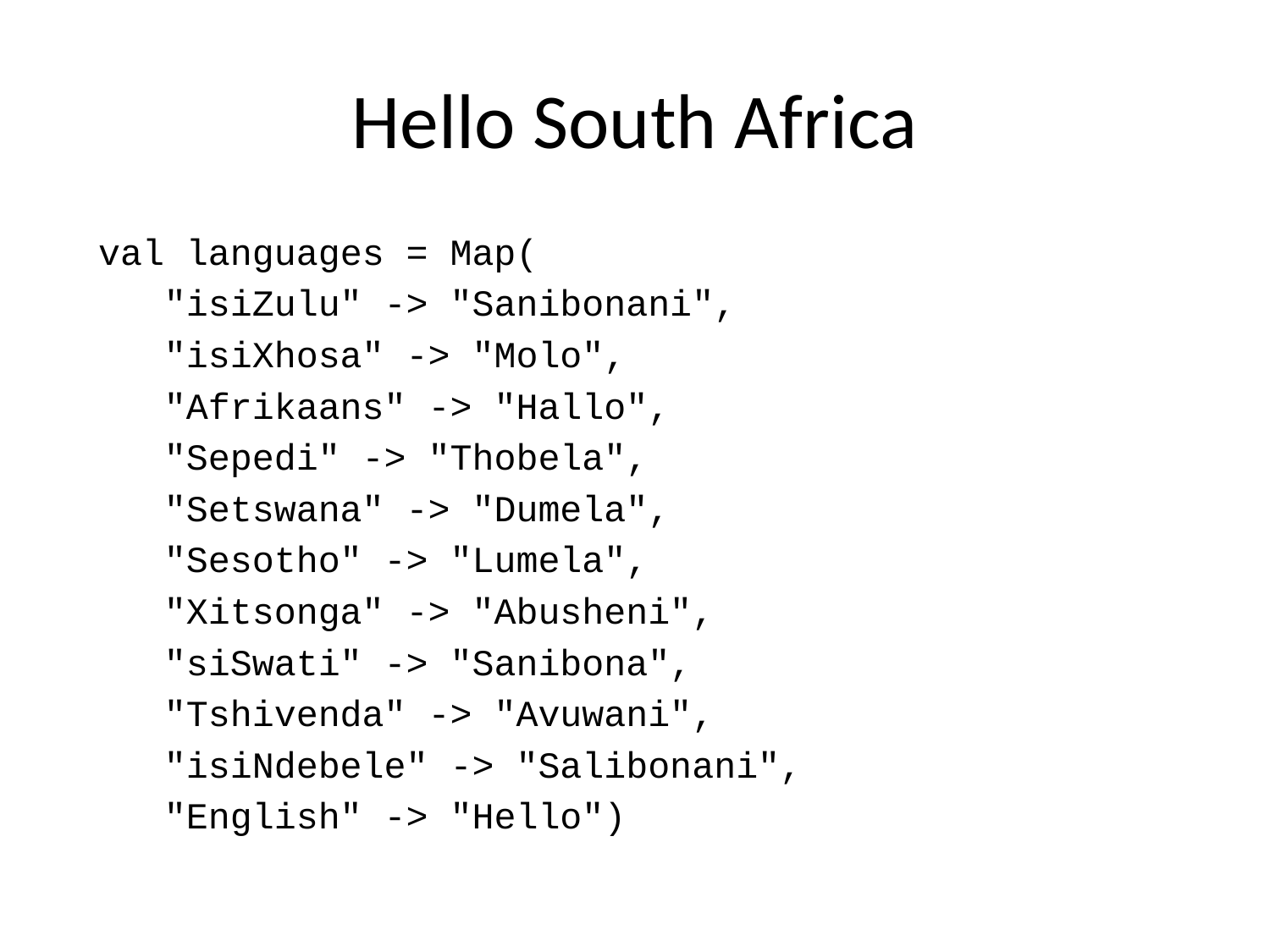

# Hello South Africa
 val languages = Map(
    "isiZulu" -> "Sanibonani",
    "isiXhosa" -> "Molo",
    "Afrikaans" -> "Hallo",
    "Sepedi" -> "Thobela",
    "Setswana" -> "Dumela",
    "Sesotho" -> "Lumela",
    "Xitsonga" -> "Abusheni",
    "siSwati" -> "Sanibona",
    "Tshivenda" -> "Avuwani",
    "isiNdebele" -> "Salibonani",
    "English" -> "Hello")